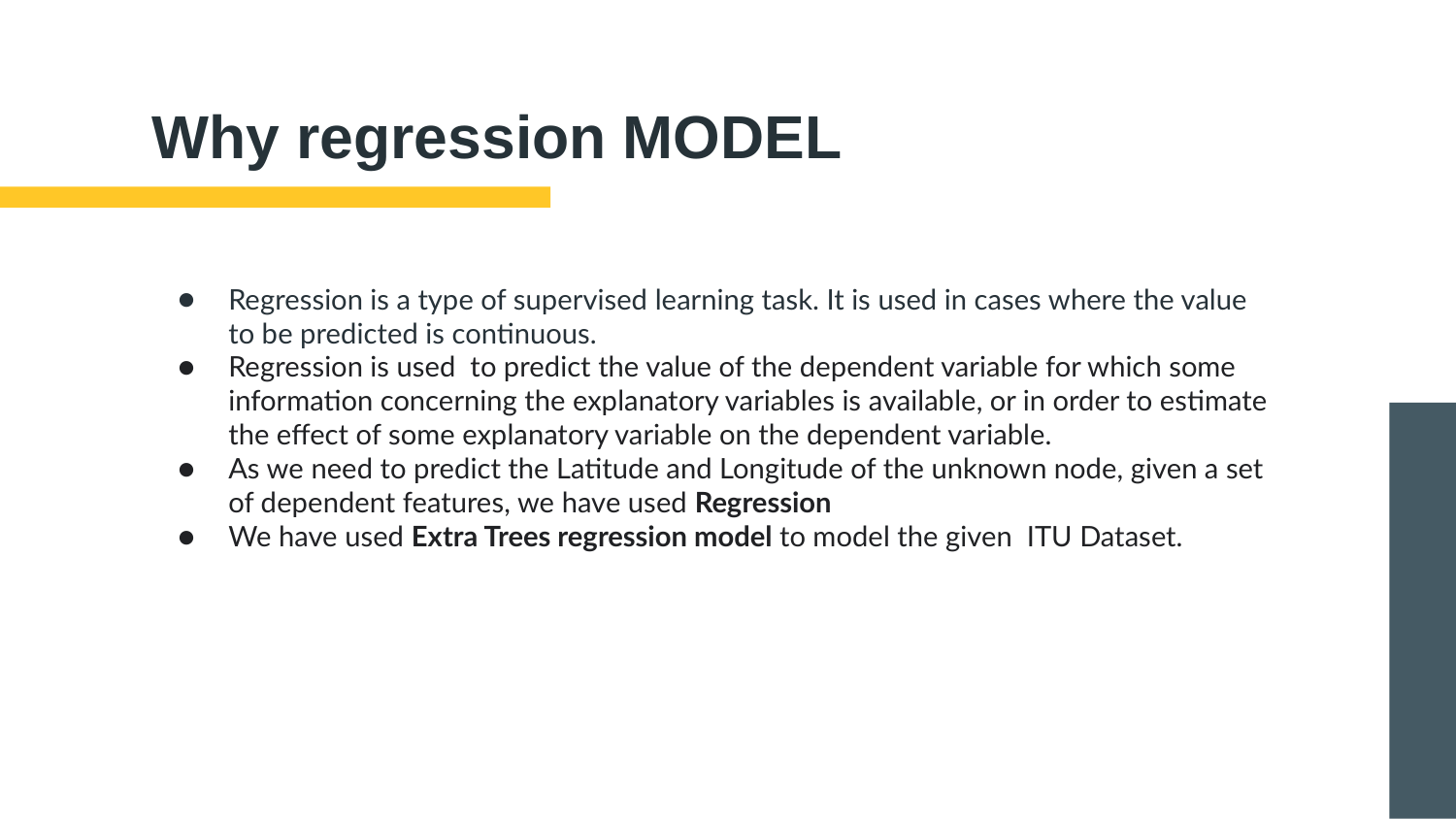

# Why regression MODEL

Regression is a type of supervised learning task. It is used in cases where the value to be predicted is continuous.
Regression is used  to predict the value of the dependent variable for which some information concerning the explanatory variables is available, or in order to estimate the effect of some explanatory variable on the dependent variable.
As we need to predict the Latitude and Longitude of the unknown node, given a set of dependent features, we have used Regression
We have used Extra Trees regression model to model the given  ITU Dataset.